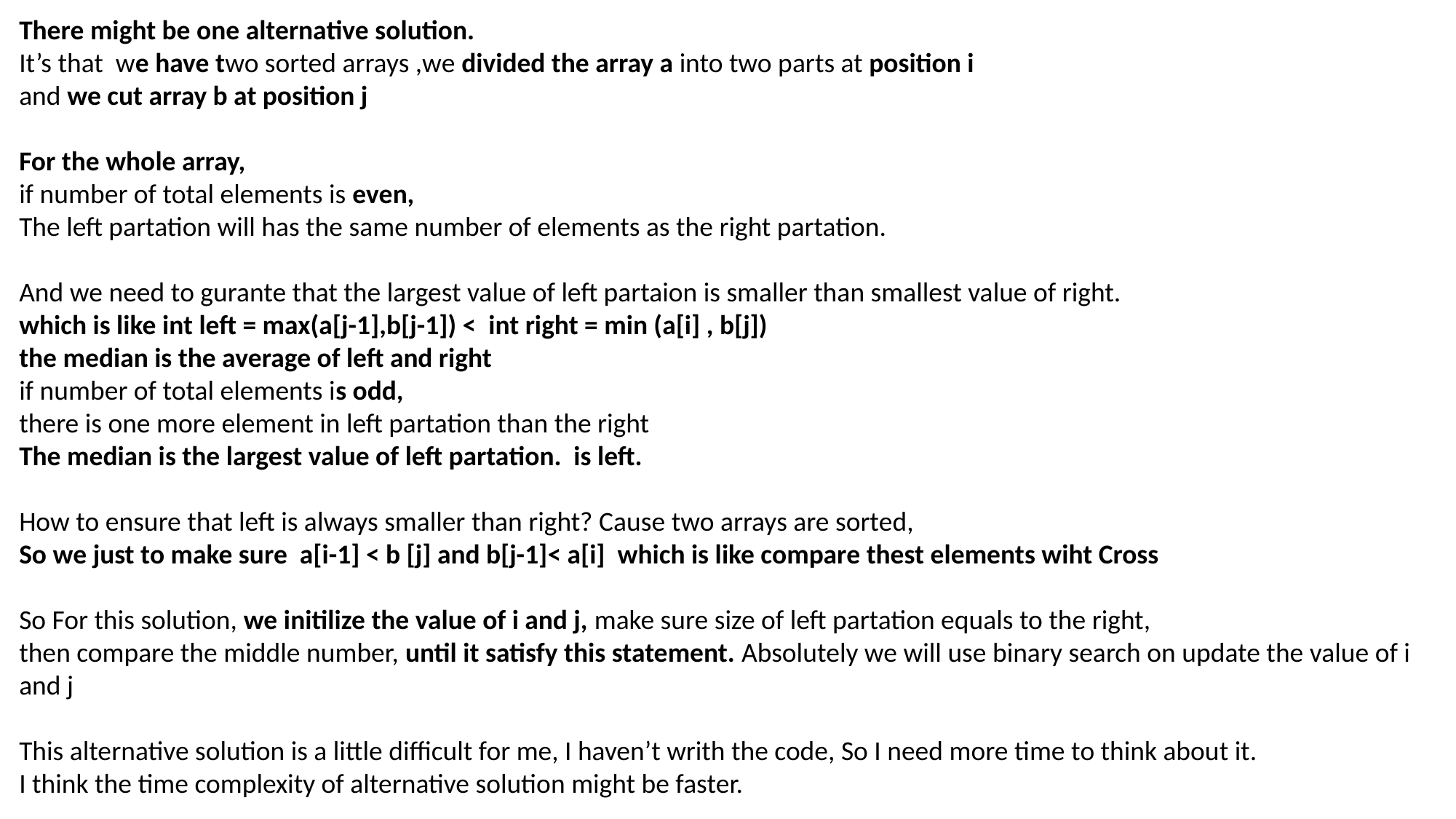

There might be one alternative solution.
It’s that  we have two sorted arrays ,we divided the array a into two parts at position i
and we cut array b at position j

For the whole array,
if number of total elements is even,
The left partation will has the same number of elements as the right partation.

And we need to gurante that the largest value of left partaion is smaller than smallest value of right.
which is like int left = max(a[j-1],b[j-1]) <  int right = min (a[i] , b[j])
the median is the average of left and right
if number of total elements is odd,
there is one more element in left partation than the right
The median is the largest value of left partation.  is left.

How to ensure that left is always smaller than right? Cause two arrays are sorted,
So we just to make sure  a[i-1] < b [j] and b[j-1]< a[i]  which is like compare thest elements wiht Cross

So For this solution, we initilize the value of i and j, make sure size of left partation equals to the right,
then compare the middle number, until it satisfy this statement. Absolutely we will use binary search on update the value of i and j

This alternative solution is a little difficult for me, I haven’t writh the code, So I need more time to think about it.
I think the time complexity of alternative solution might be faster.